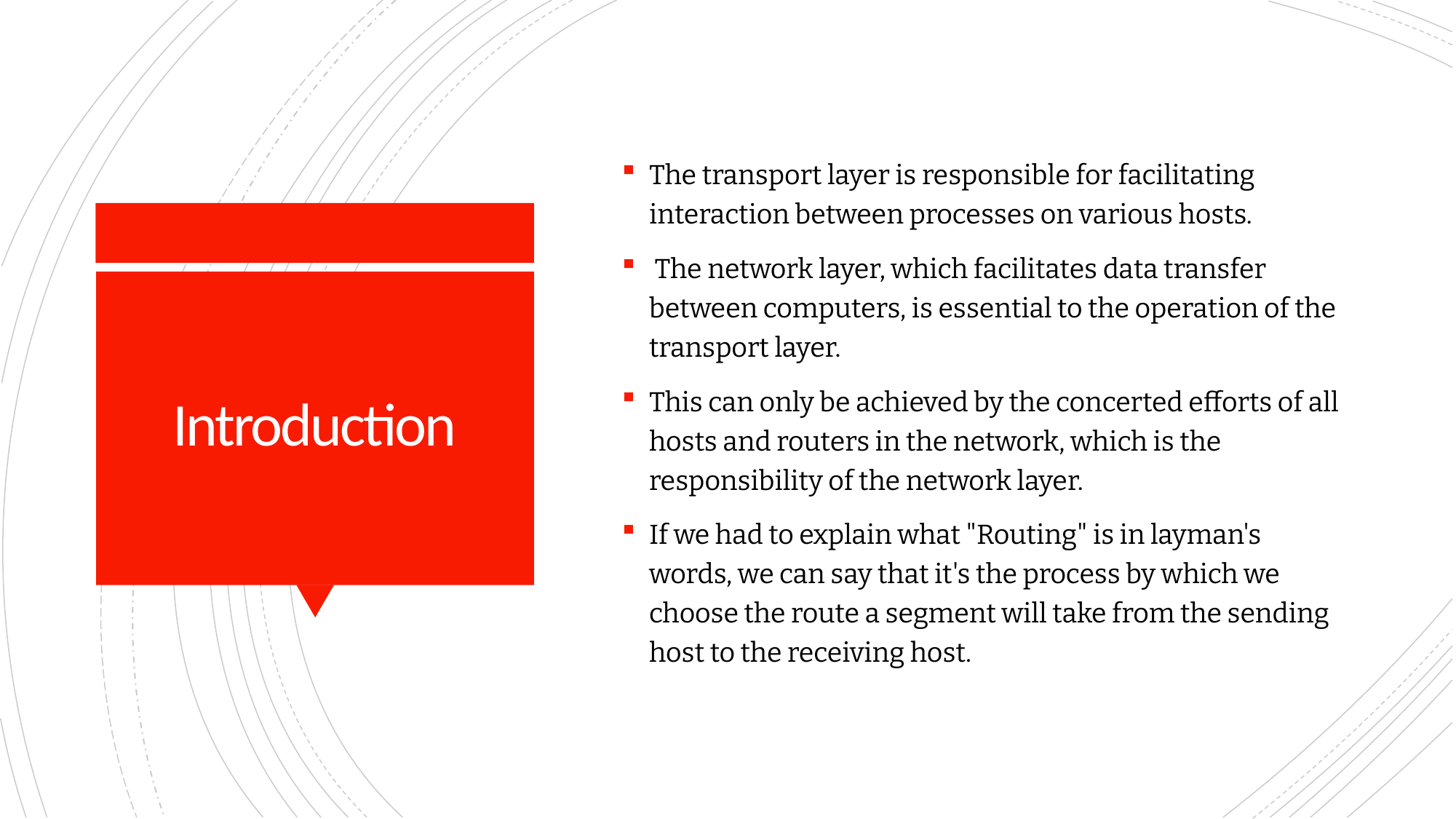

The transport layer is responsible for facilitating interaction between processes on various hosts.
 The network layer, which facilitates data transfer between computers, is essential to the operation of the transport layer.
This can only be achieved by the concerted efforts of all hosts and routers in the network, which is the responsibility of the network layer.
If we had to explain what "Routing" is in layman's words, we can say that it's the process by which we choose the route a segment will take from the sending host to the receiving host.
# Introduction